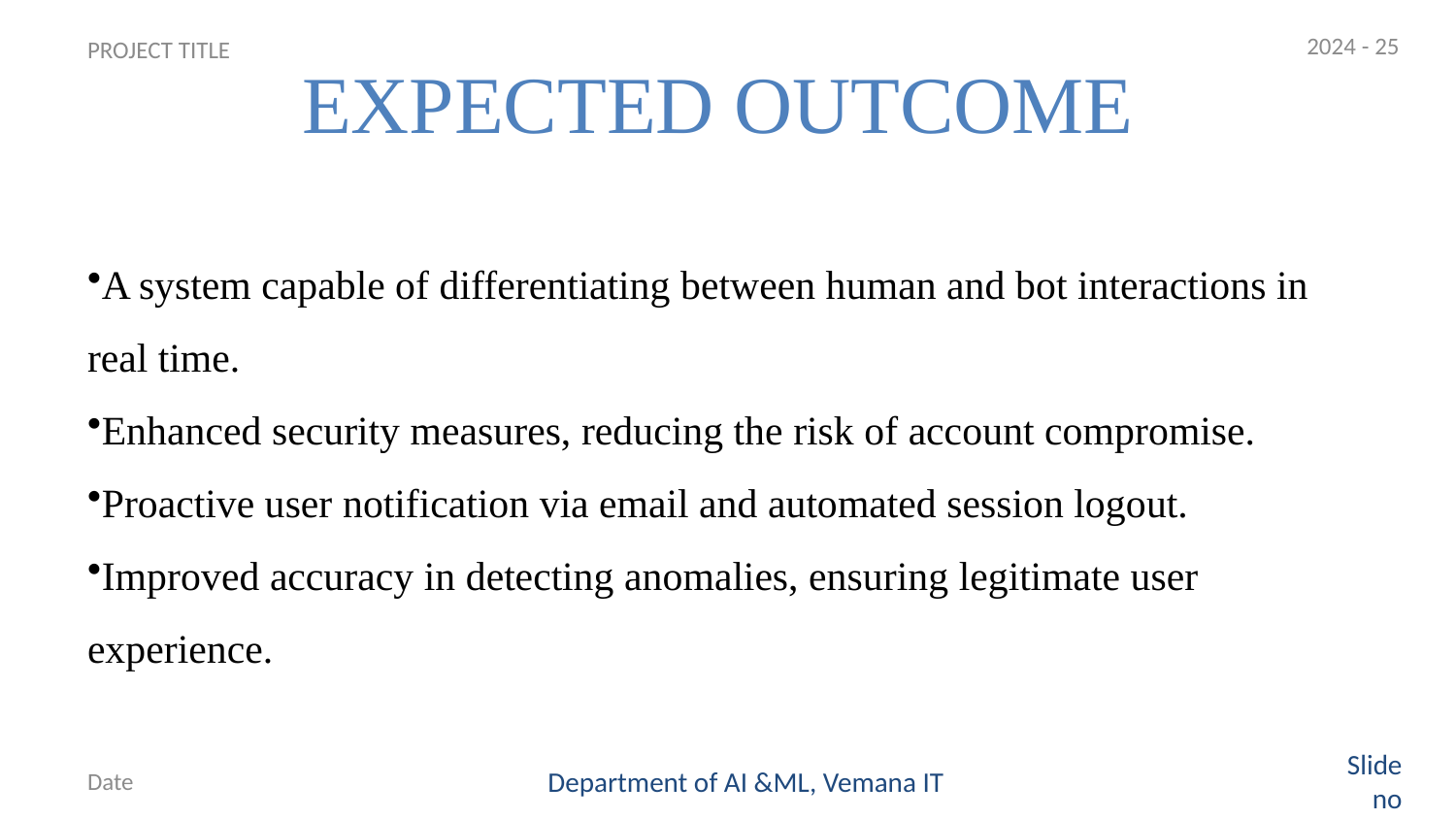

2024 - 25
# EXPECTED OUTCOME
PROJECT TITLE

A system capable of differentiating between human and bot interactions in real time.
Enhanced security measures, reducing the risk of account compromise.
Proactive user notification via email and automated session logout.
Improved accuracy in detecting anomalies, ensuring legitimate user experience.
Date
Department of AI &ML, Vemana IT
Slide no